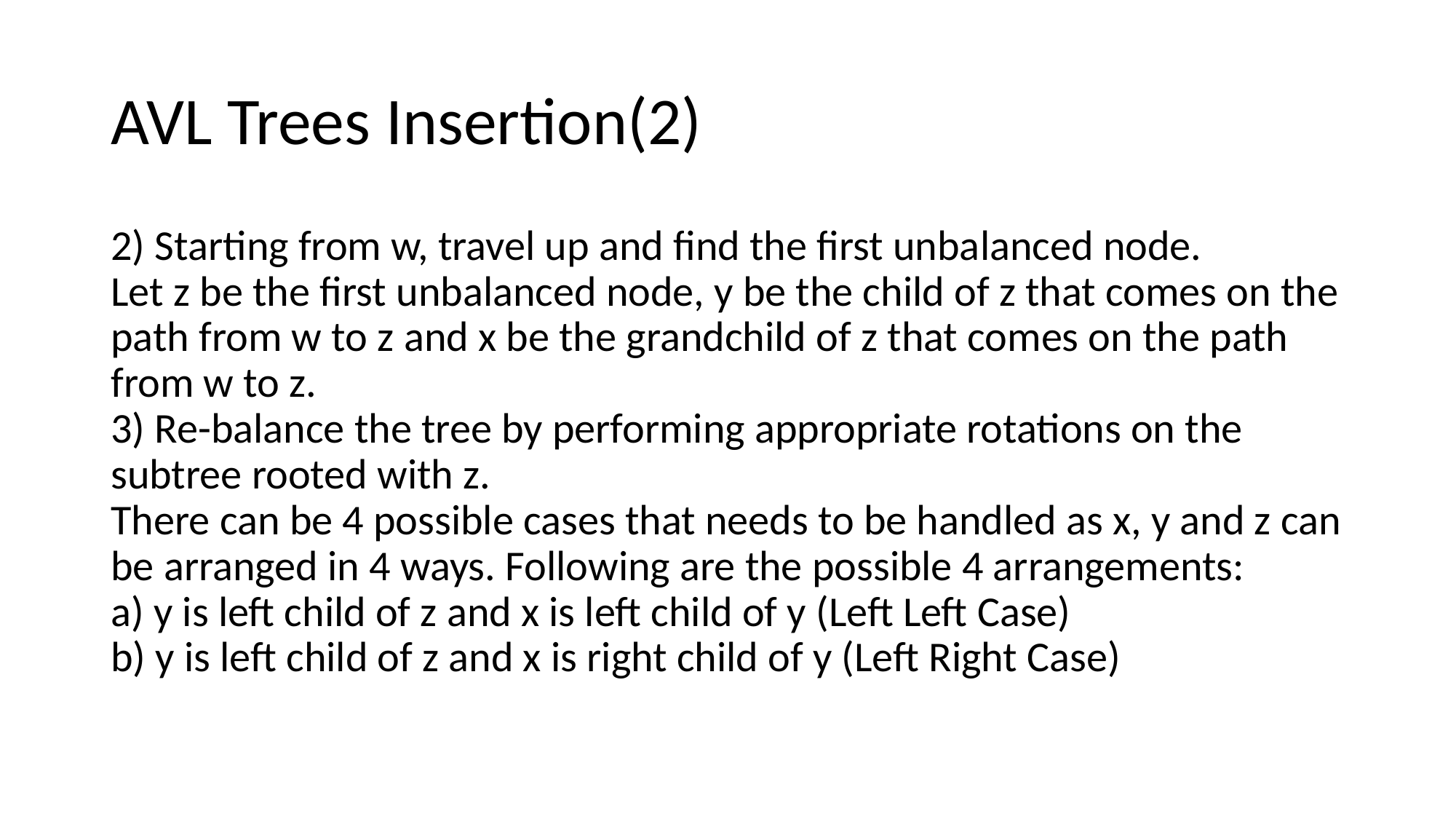

# AVL Trees Insertion(2)
2) Starting from w, travel up and find the first unbalanced node.
Let z be the first unbalanced node, y be the child of z that comes on the path from w to z and x be the grandchild of z that comes on the path from w to z.
3) Re-balance the tree by performing appropriate rotations on the subtree rooted with z.
There can be 4 possible cases that needs to be handled as x, y and z can be arranged in 4 ways. Following are the possible 4 arrangements:
a) y is left child of z and x is left child of y (Left Left Case)
b) y is left child of z and x is right child of y (Left Right Case)